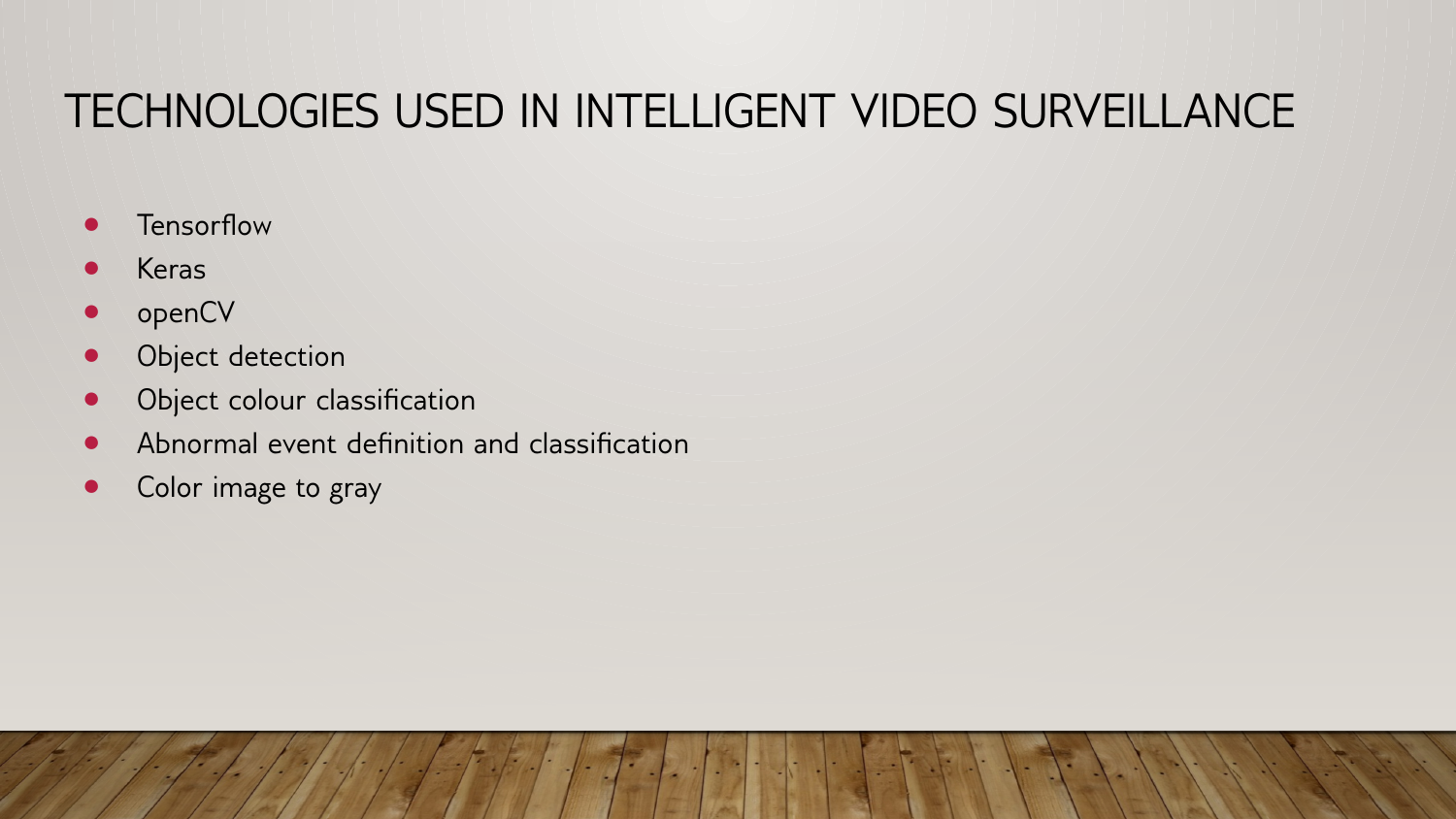

# Technologies used in Intelligent video surveillance
Tensorflow
Keras
openCV
Object detection
Object colour classification
Abnormal event definition and classification
Color image to gray